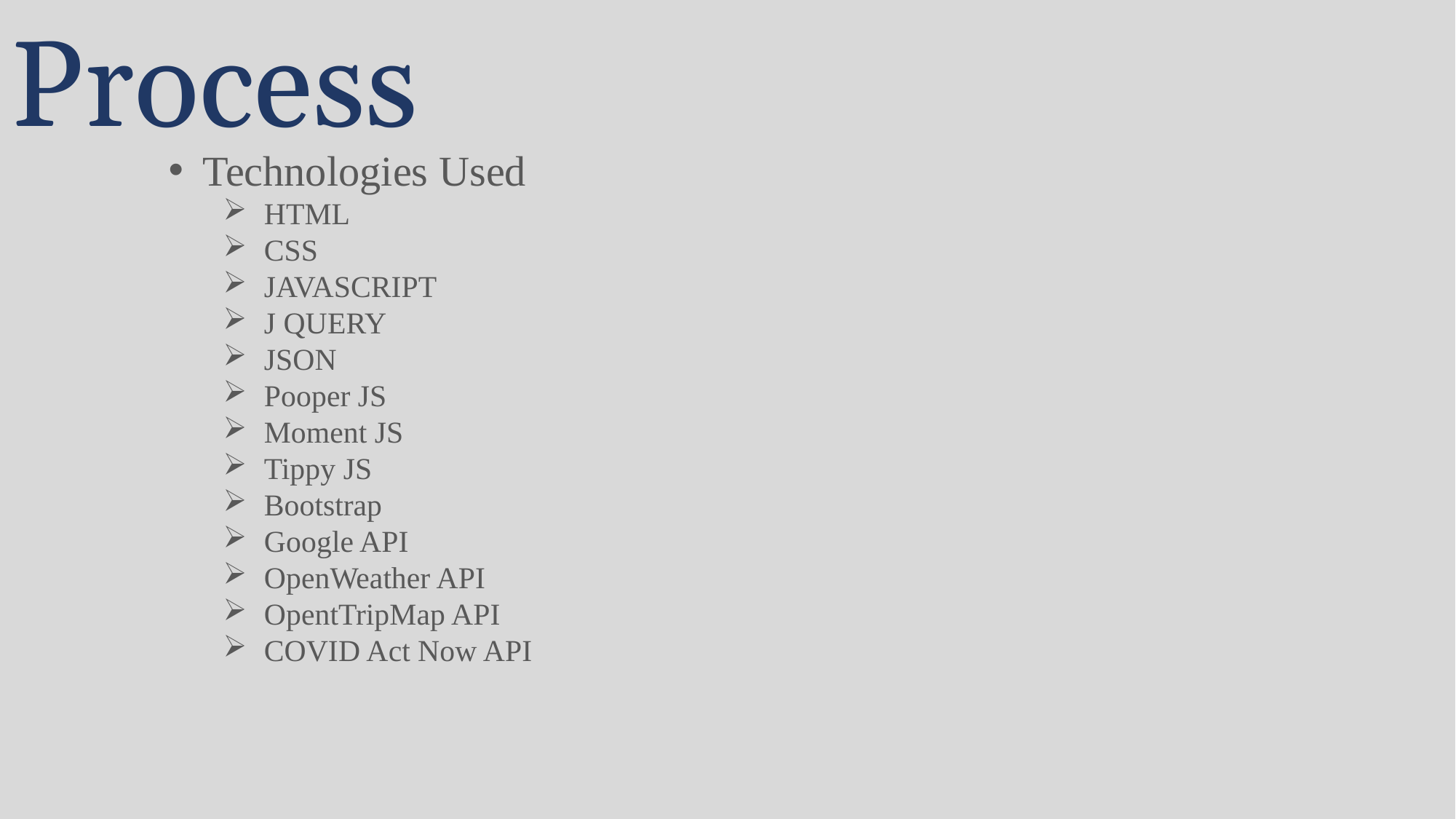

Process
Technologies Used
HTML
CSS
JAVASCRIPT
J QUERY
JSON
Pooper JS
Moment JS
Tippy JS
Bootstrap
Google API
OpenWeather API
OpentTripMap API
COVID Act Now API